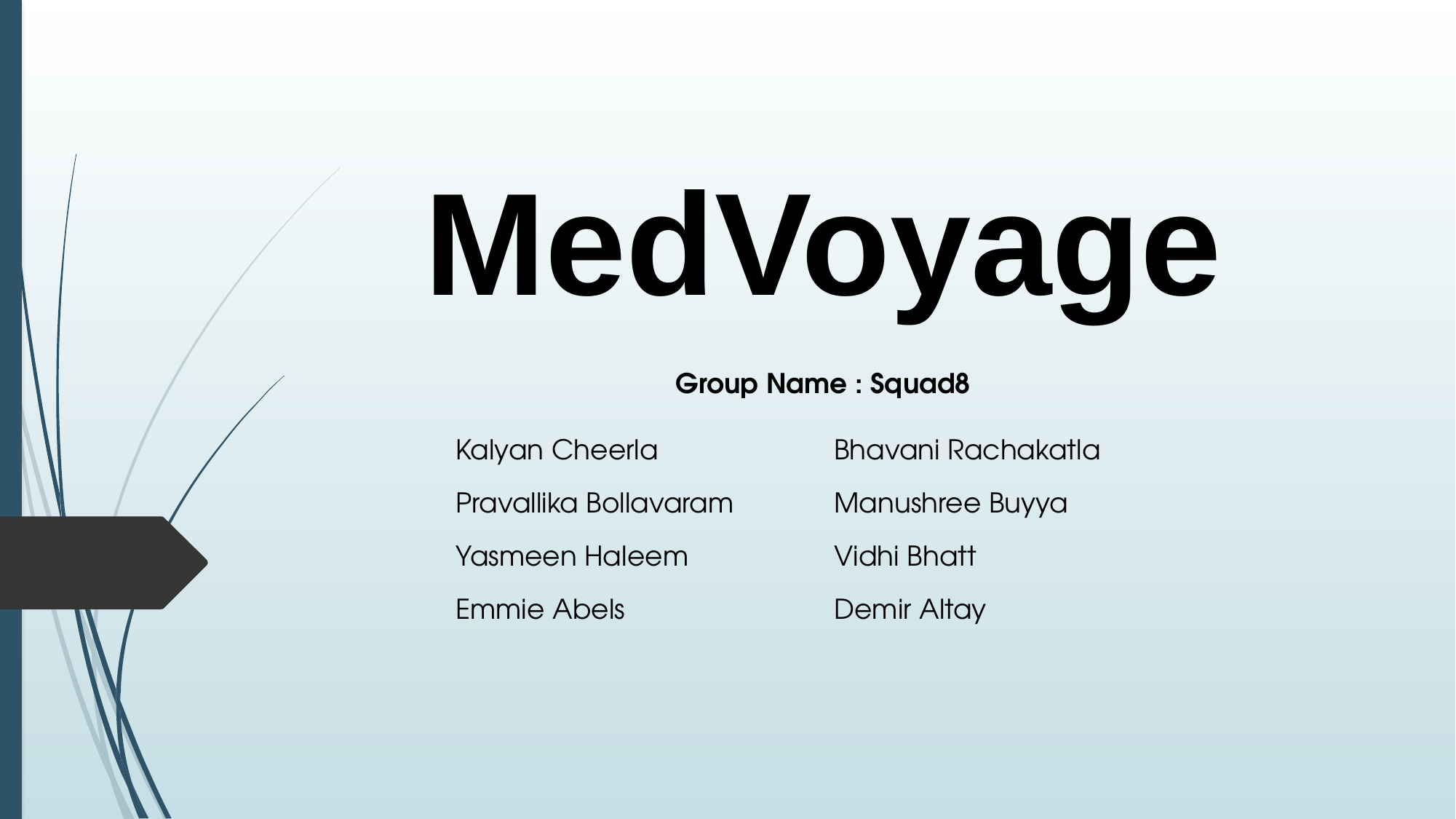

# MedVoyage
| Group Name : Squad8 |  |
| --- | --- |
| Kalyan Cheerla | Bhavani Rachakatla |
| Pravallika Bollavaram | Manushree Buyya |
| Yasmeen Haleem | Vidhi Bhatt |
| Emmie Abels | Demir Altay |